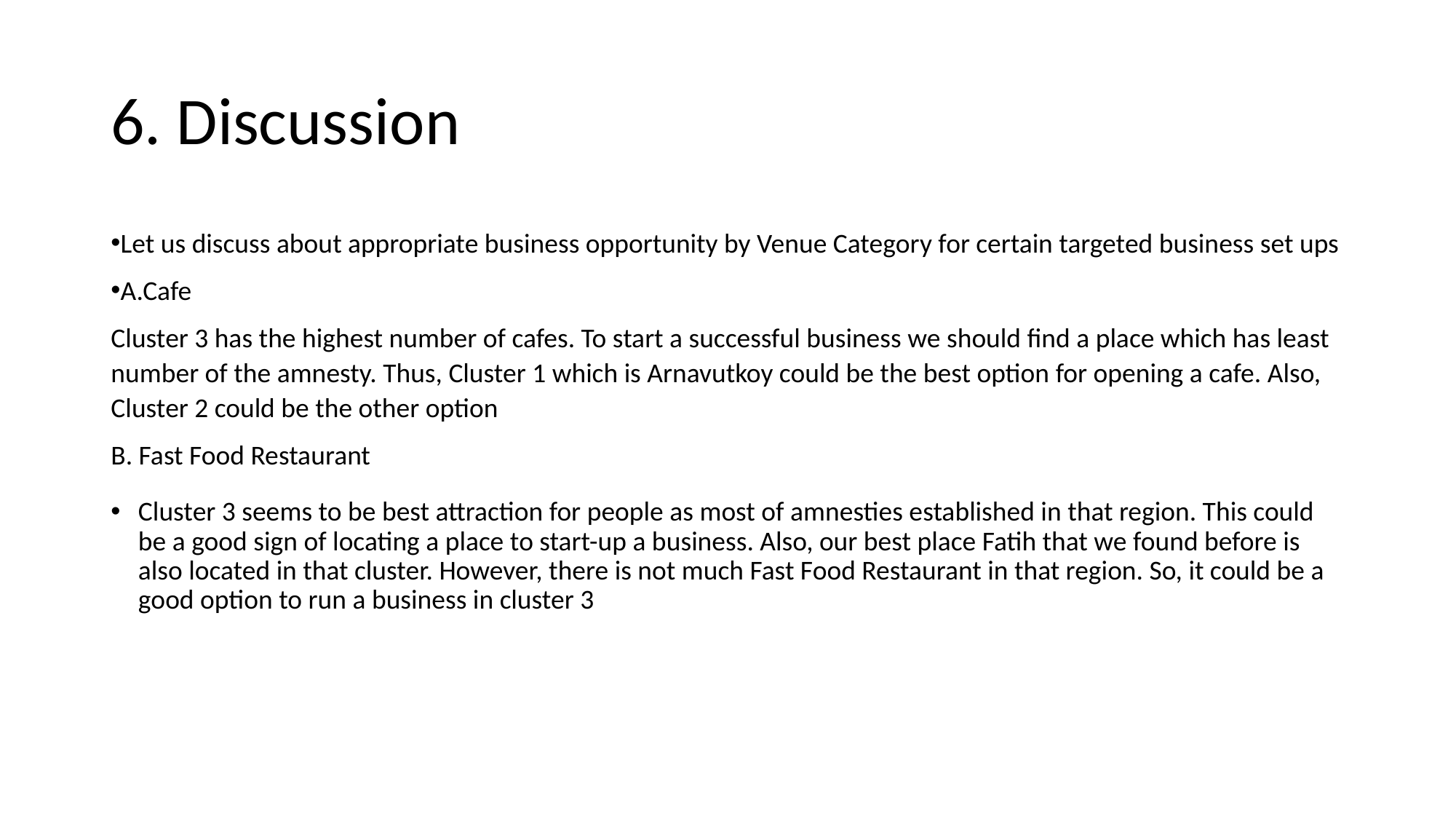

# 6. Discussion
Let us discuss about appropriate business opportunity by Venue Category for certain targeted business set ups
A.Cafe
Cluster 3 has the highest number of cafes. To start a successful business we should find a place which has least number of the amnesty. Thus, Cluster 1 which is Arnavutkoy could be the best option for opening a cafe. Also, Cluster 2 could be the other option
B. Fast Food Restaurant
Cluster 3 seems to be best attraction for people as most of amnesties established in that region. This could be a good sign of locating a place to start-up a business. Also, our best place Fatih that we found before is also located in that cluster. However, there is not much Fast Food Restaurant in that region. So, it could be a good option to run a business in cluster 3